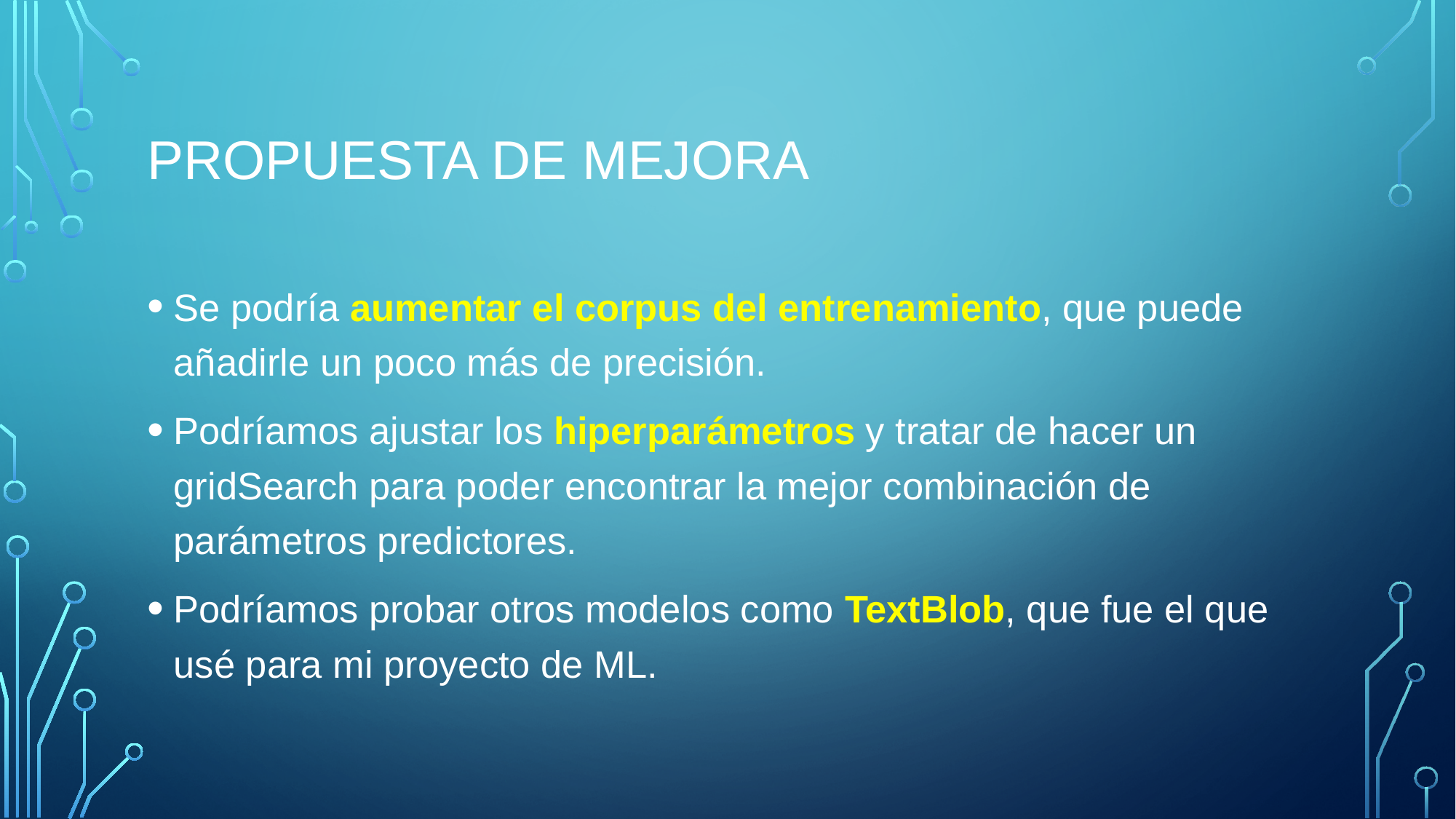

# Propuesta de mejora
Se podría aumentar el corpus del entrenamiento, que puede añadirle un poco más de precisión.
Podríamos ajustar los hiperparámetros y tratar de hacer un gridSearch para poder encontrar la mejor combinación de parámetros predictores.
Podríamos probar otros modelos como TextBlob, que fue el que usé para mi proyecto de ML.